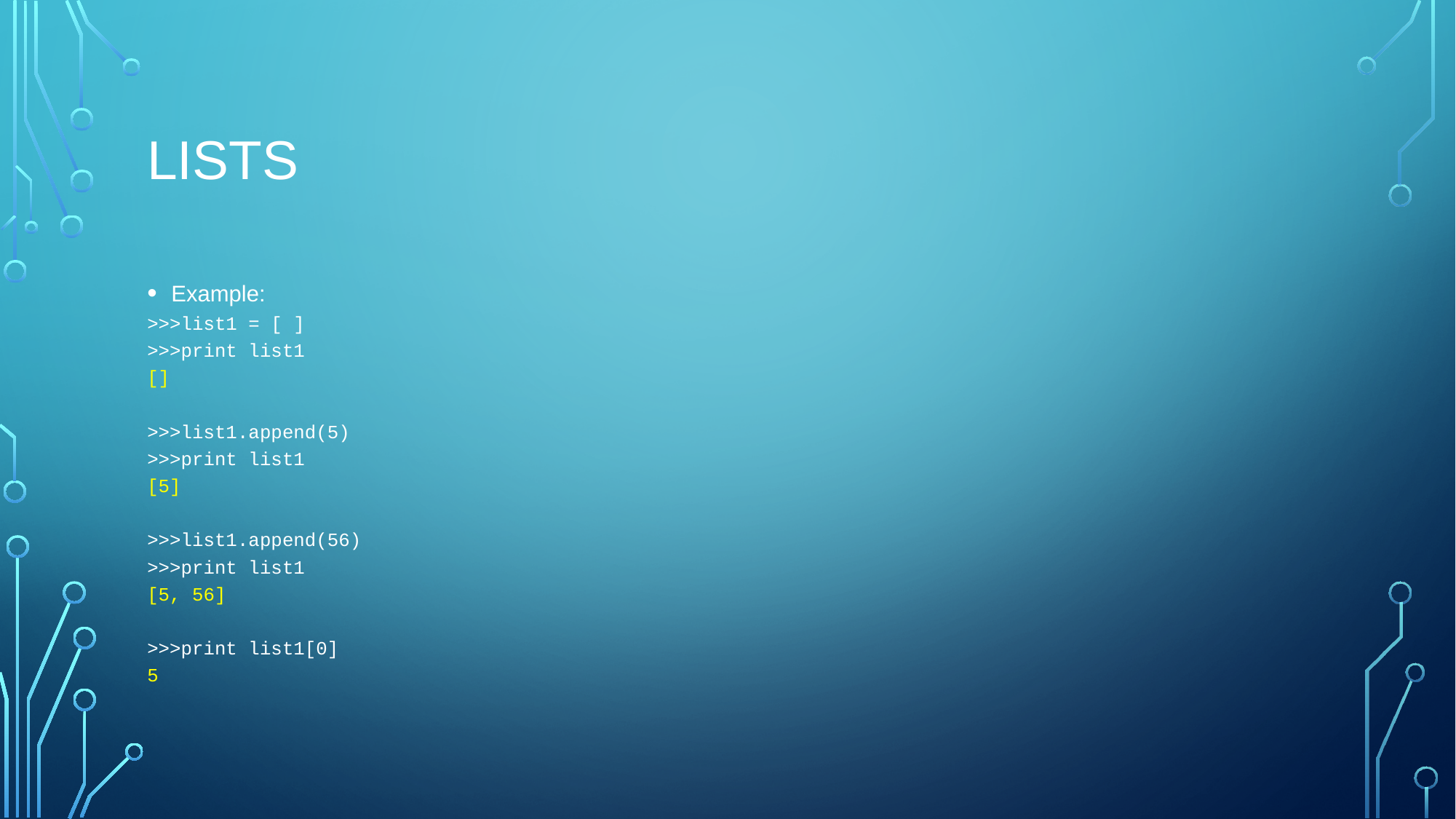

# Lists
Example:
>>>list1 = [ ]
>>>print list1
[]

>>>list1.append(5)
>>>print list1
[5]

>>>list1.append(56)
>>>print list1
[5, 56]

>>>print list1[0]
5